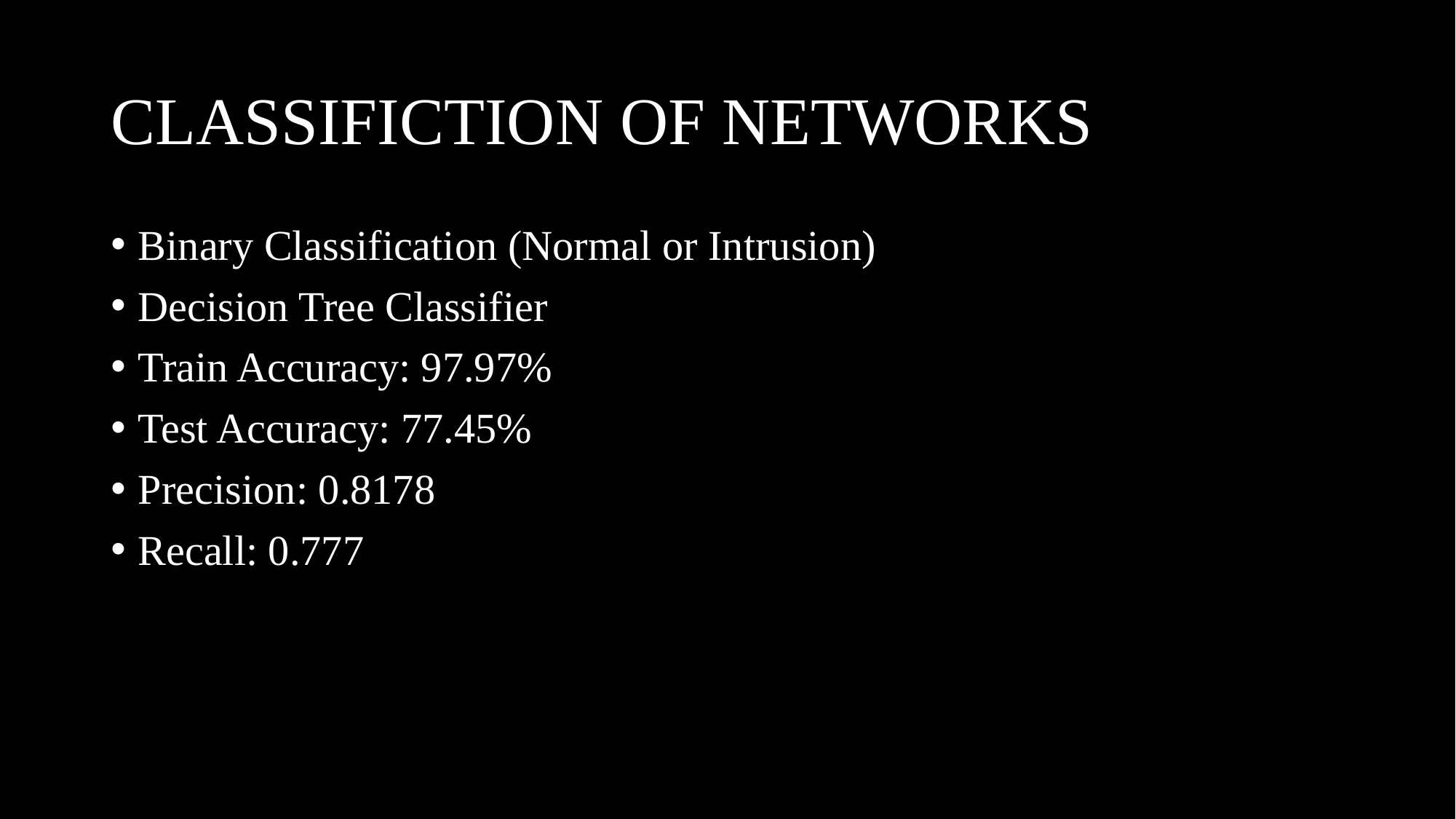

# CLASSIFICTION OF NETWORKS
Binary Classification (Normal or Intrusion)
Decision Tree Classifier
Train Accuracy: 97.97%
Test Accuracy: 77.45%
Precision: 0.8178
Recall: 0.777